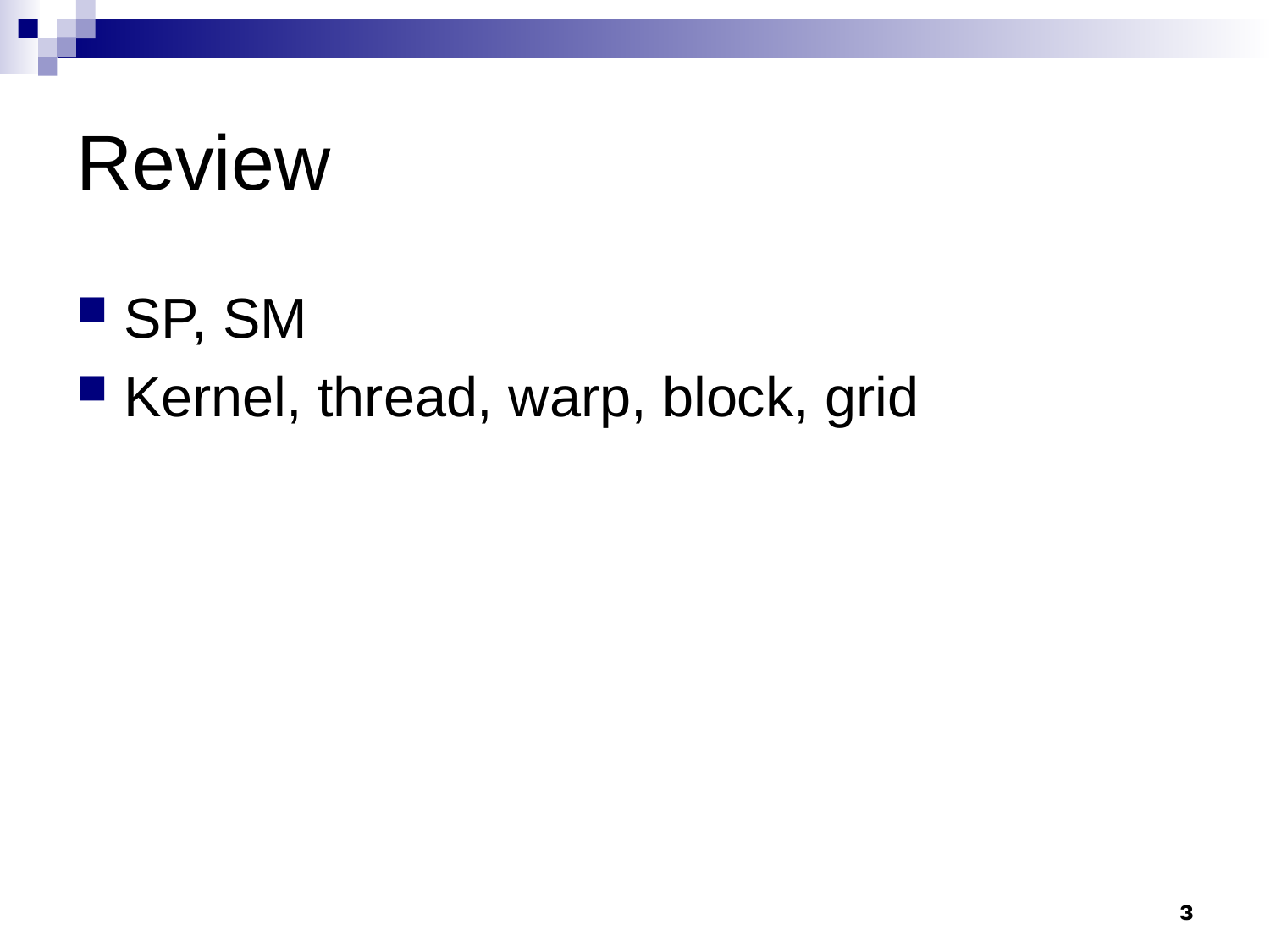

# Review
SP, SM
Kernel, thread, warp, block, grid
3